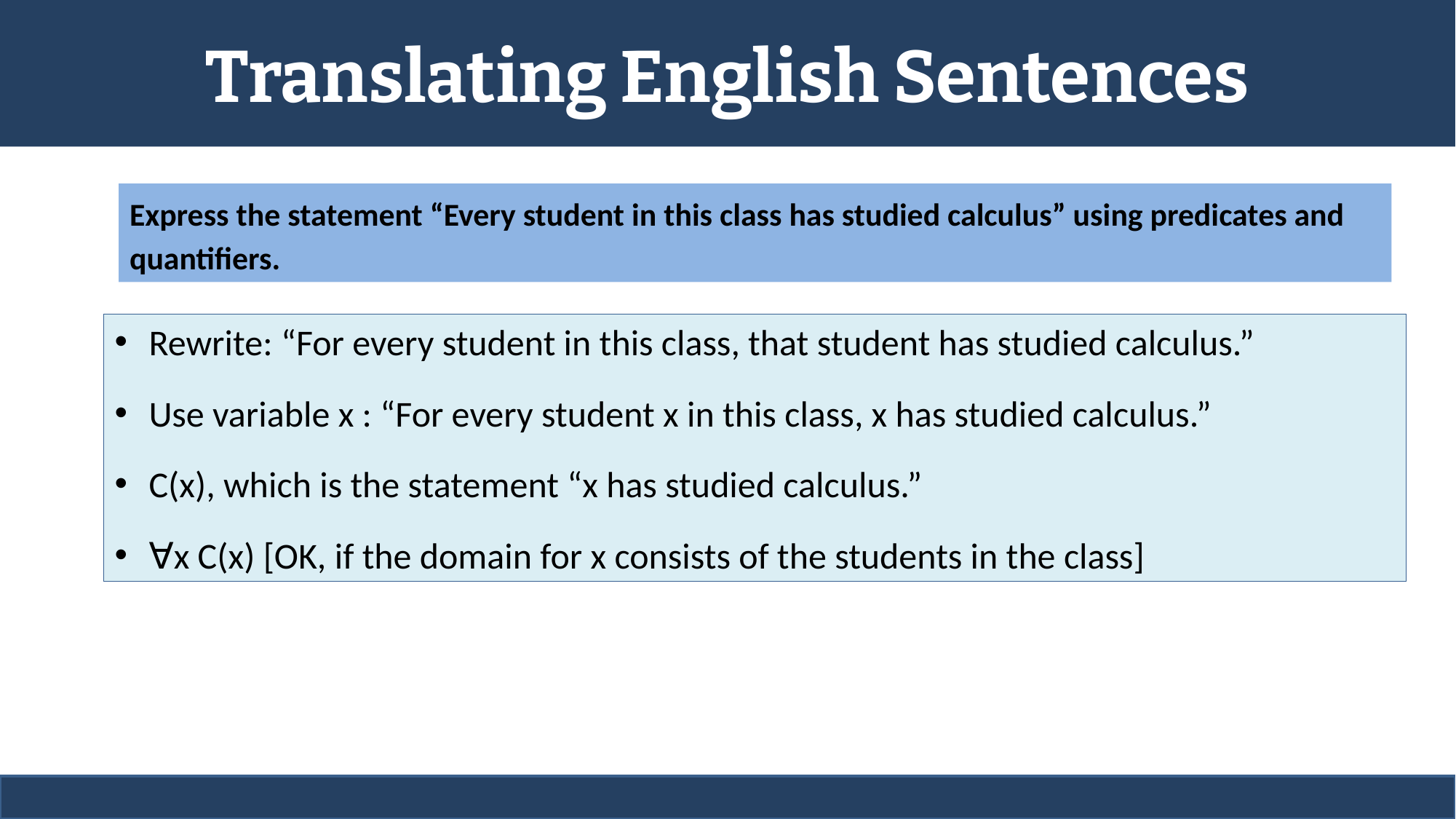

# Translating English Sentences
Express the statement “Every student in this class has studied calculus” using predicates and quantifiers.
Rewrite: “For every student in this class, that student has studied calculus.”
Use variable x : “For every student x in this class, x has studied calculus.”
C(x), which is the statement “x has studied calculus.”
∀x C(x) [OK, if the domain for x consists of the students in the class]
17